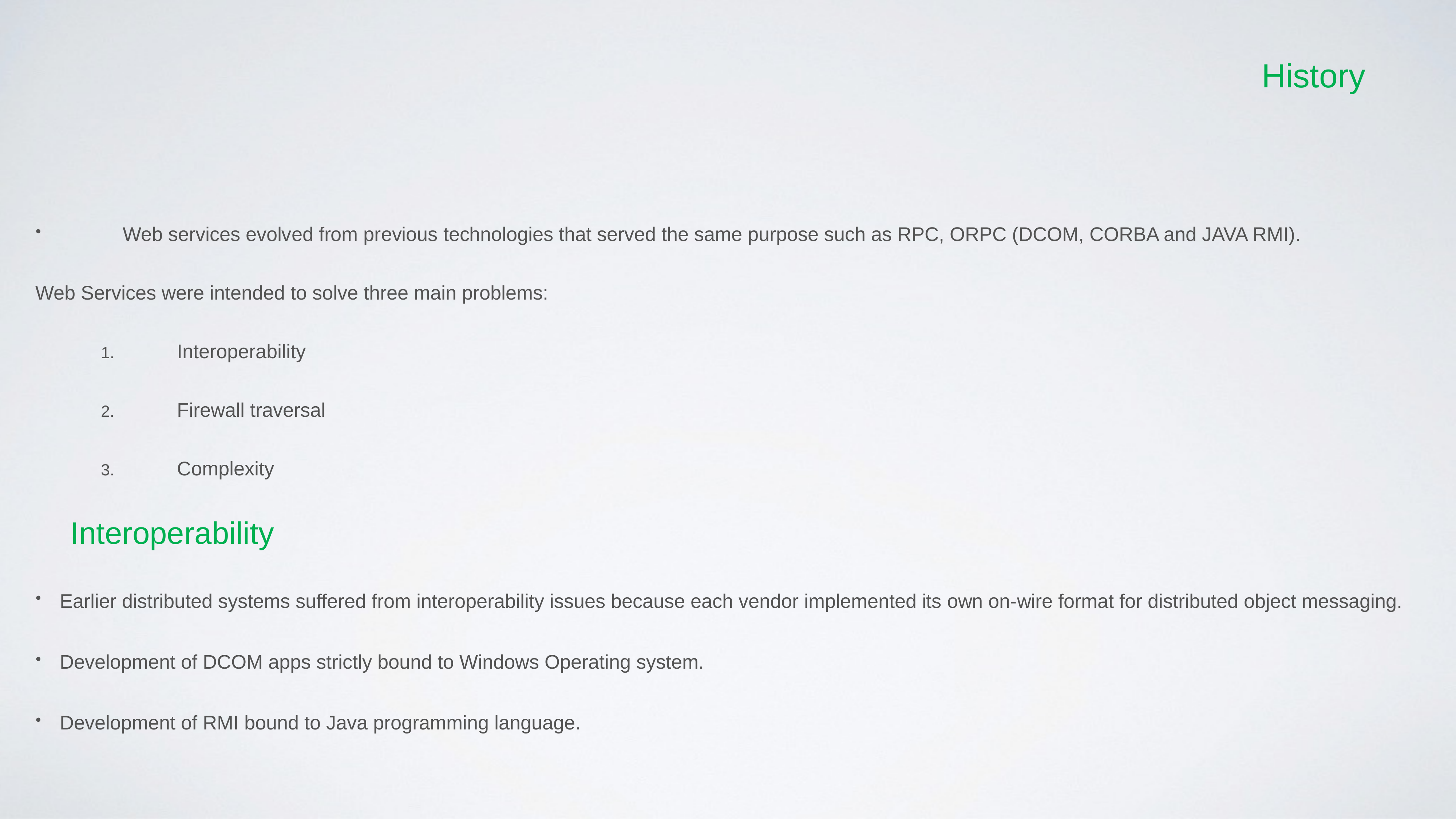

# History

Web services evolved from previous technologies that served the same purpose such as RPC, ORPC (DCOM, CORBA and JAVA RMI).
Web Services were intended to solve three main problems:
Interoperability
Firewall traversal
Complexity
Interoperability
Earlier distributed systems suffered from interoperability issues because each vendor implemented its own on-wire format for distributed object messaging.
Development of DCOM apps strictly bound to Windows Operating system.
Development of RMI bound to Java programming language.